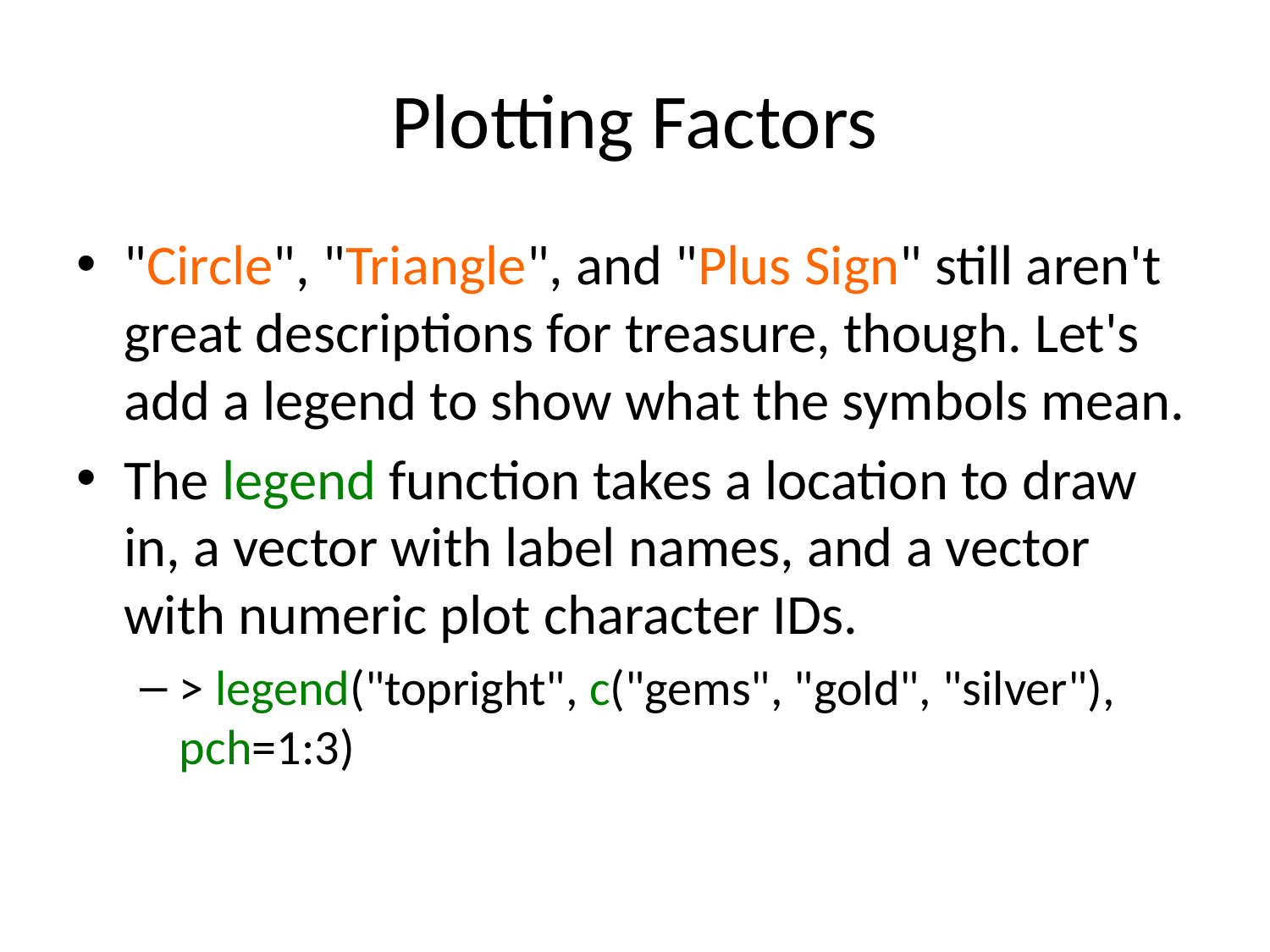

# Plotting Factors
"Circle", "Triangle", and "Plus Sign" still aren't great descriptions for treasure, though. Let's add a legend to show what the symbols mean.
The legend function takes a location to draw in, a vector with label names, and a vector with numeric plot character IDs.
> legend("topright", c("gems", "gold", "silver"), pch=1:3)